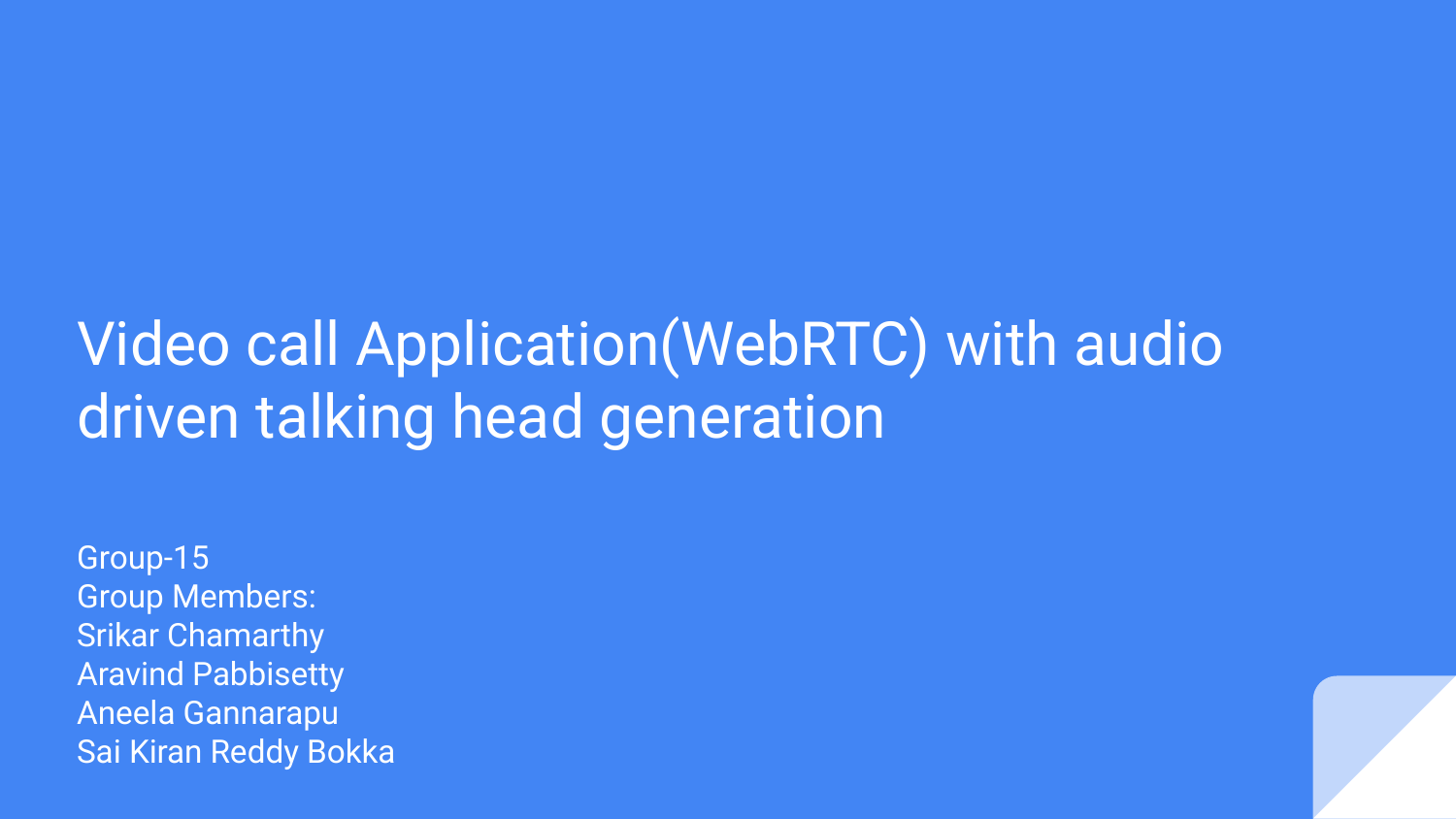

# Video call Application(WebRTC) with audio driven talking head generation
Group-15
Group Members:
Srikar Chamarthy
Aravind Pabbisetty
Aneela Gannarapu
Sai Kiran Reddy Bokka